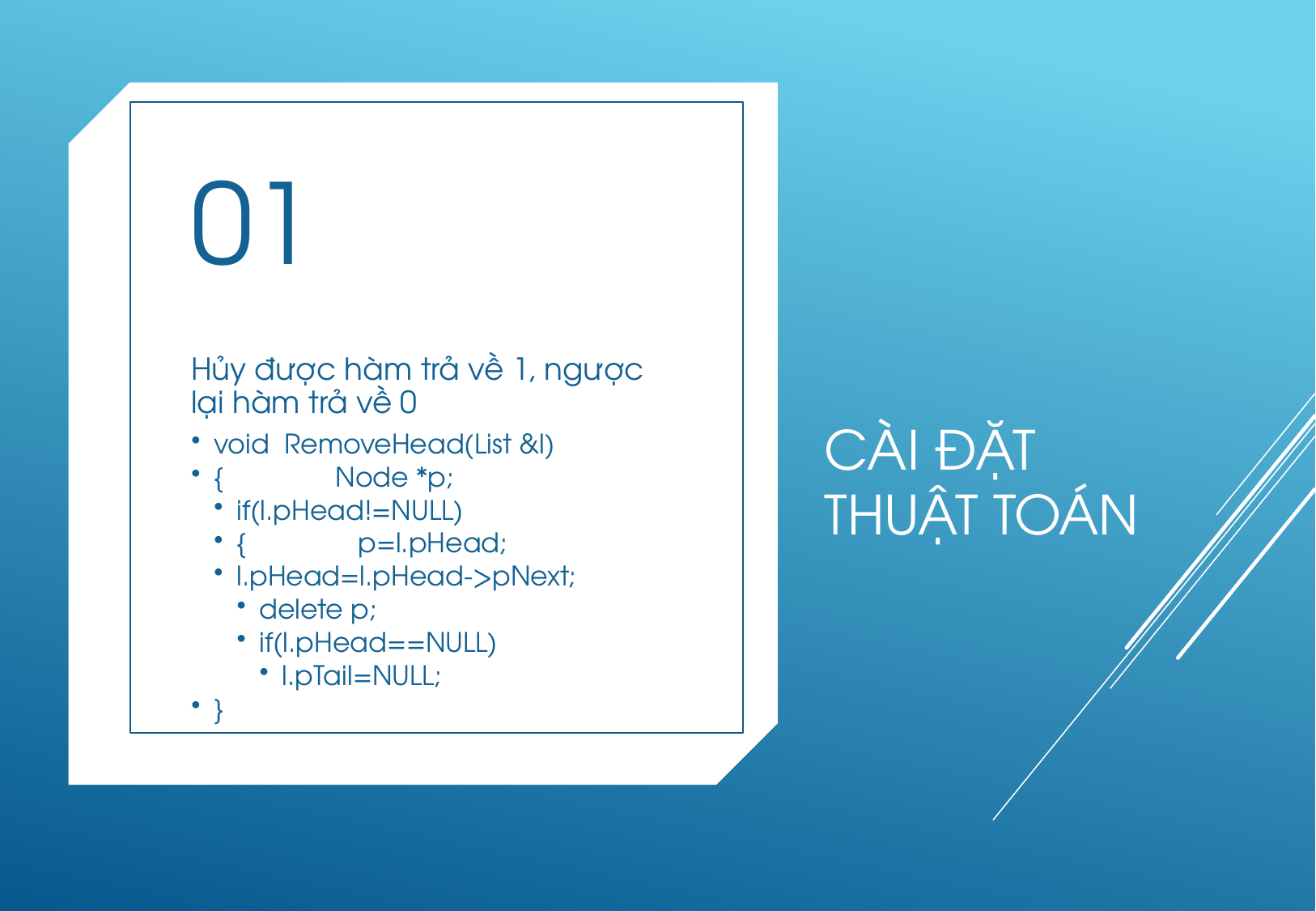

# Cài đặt thuật toán
Hủy được hàm trả về 1, ngược lại hàm trả về 0
void  RemoveHead(List &l)
{	Node *p;
if(l.pHead!=NULL)
{	p=l.pHead;
l.pHead=l.pHead->pNext;
delete p;
if(l.pHead==NULL)
l.pTail=NULL;
}
01